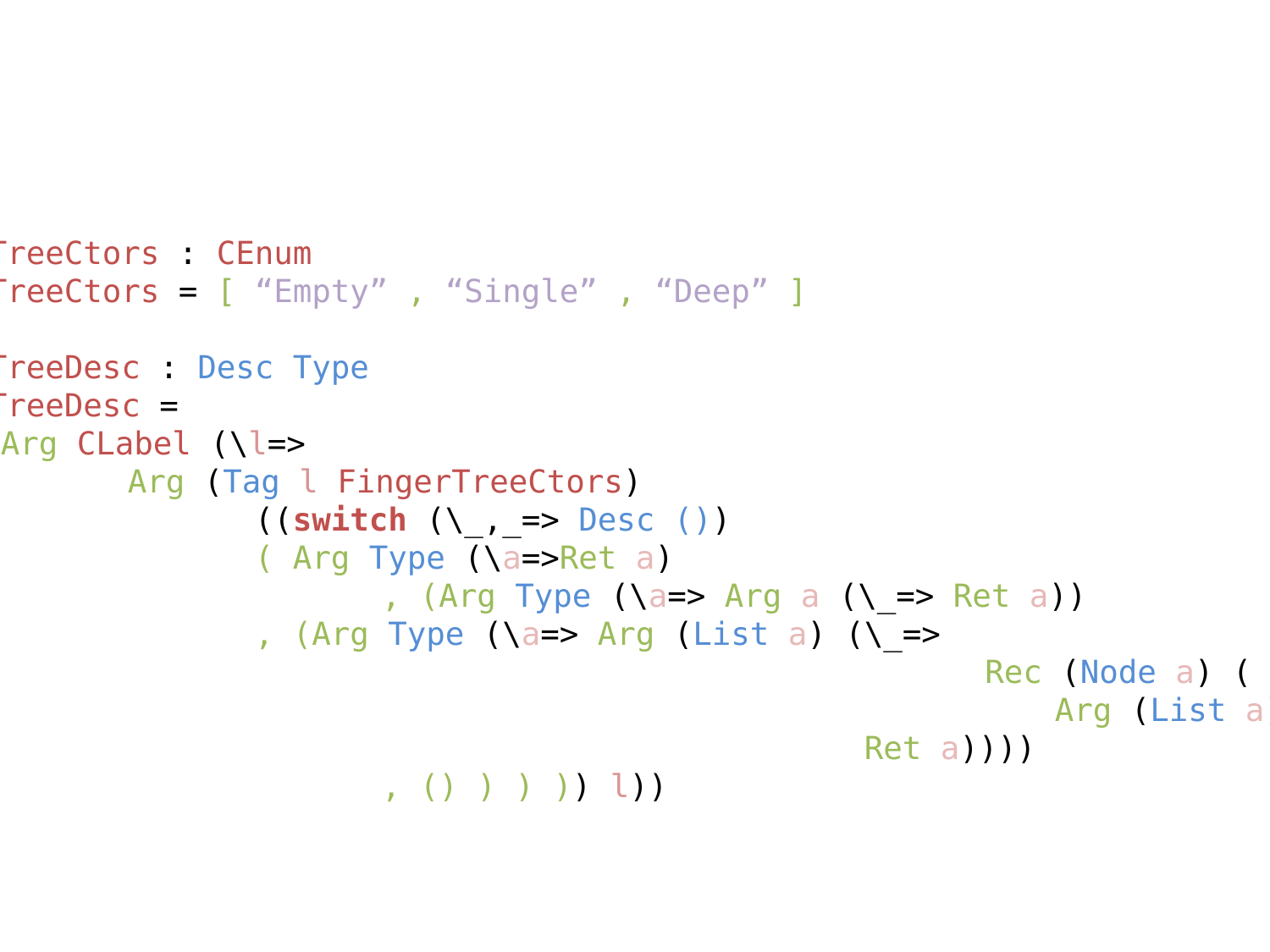

FingerTreeCtors : CEnum
FingerTreeCtors = [ “Empty” , “Single” , “Deep” ]

FingerTreeDesc : Desc Type
FingerTreeDesc =
	Arg CLabel (\l=>
		Arg (Tag l FingerTreeCtors)
			((switch (\_,_=> Desc ())
	     		( Arg Type (\a=>Ret a)
				, (Arg Type (\a=> Arg a (\_=> Ret a))
         		, (Arg Type (\a=> Arg (List a) (\_=>
								     Rec (Node a) (
									  Arg (List a) (\_=>
						            Ret a))))
				, () ) ) )) l))